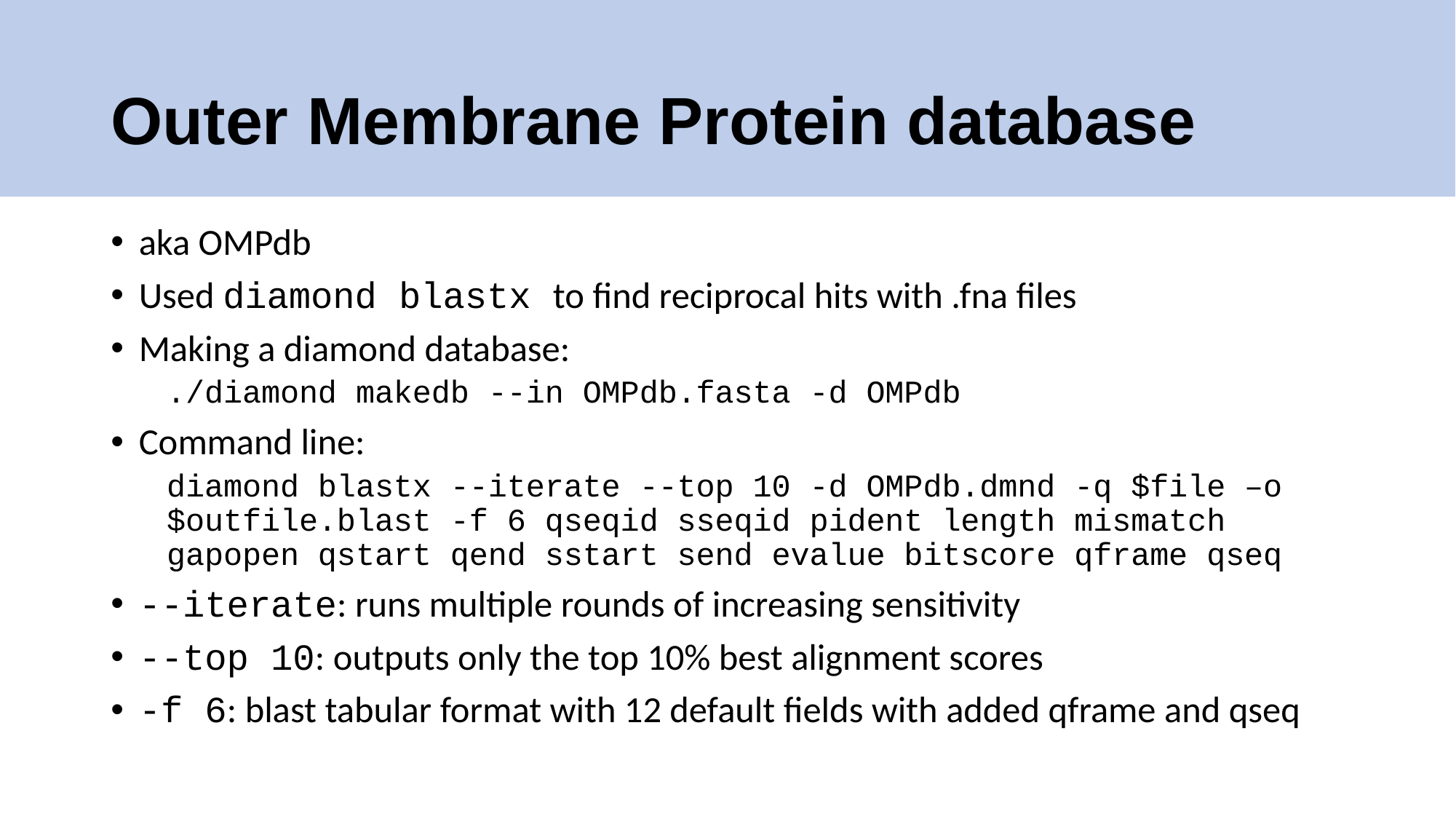

# Outer Membrane Protein database
aka OMPdb
Used diamond blastx to find reciprocal hits with .fna files
Making a diamond database:
./diamond makedb --in OMPdb.fasta -d OMPdb
Command line:
diamond blastx --iterate --top 10 -d OMPdb.dmnd -q $file –o $outfile.blast -f 6 qseqid sseqid pident length mismatch gapopen qstart qend sstart send evalue bitscore qframe qseq
--iterate: runs multiple rounds of increasing sensitivity
--top 10: outputs only the top 10% best alignment scores
-f 6: blast tabular format with 12 default fields with added qframe and qseq